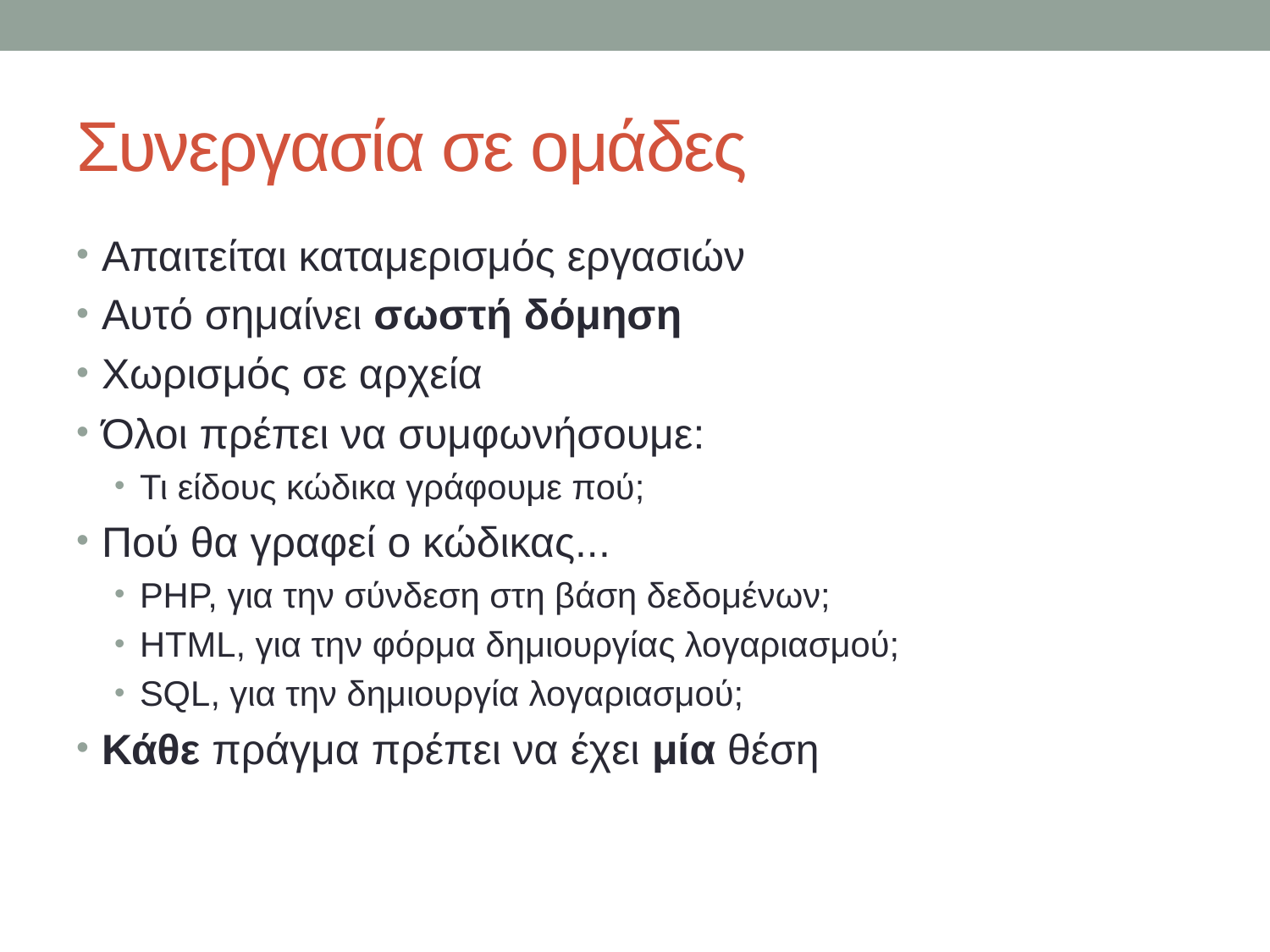

# Συνεργασία σε ομάδες
Απαιτείται καταμερισμός εργασιών
Αυτό σημαίνει σωστή δόμηση
Χωρισμός σε αρχεία
Όλοι πρέπει να συμφωνήσουμε:
Τι είδους κώδικα γράφουμε πού;
Πού θα γραφεί ο κώδικας...
PHP, για την σύνδεση στη βάση δεδομένων;
HTML, για την φόρμα δημιουργίας λογαριασμού;
SQL, για την δημιουργία λογαριασμού;
Κάθε πράγμα πρέπει να έχει μία θέση